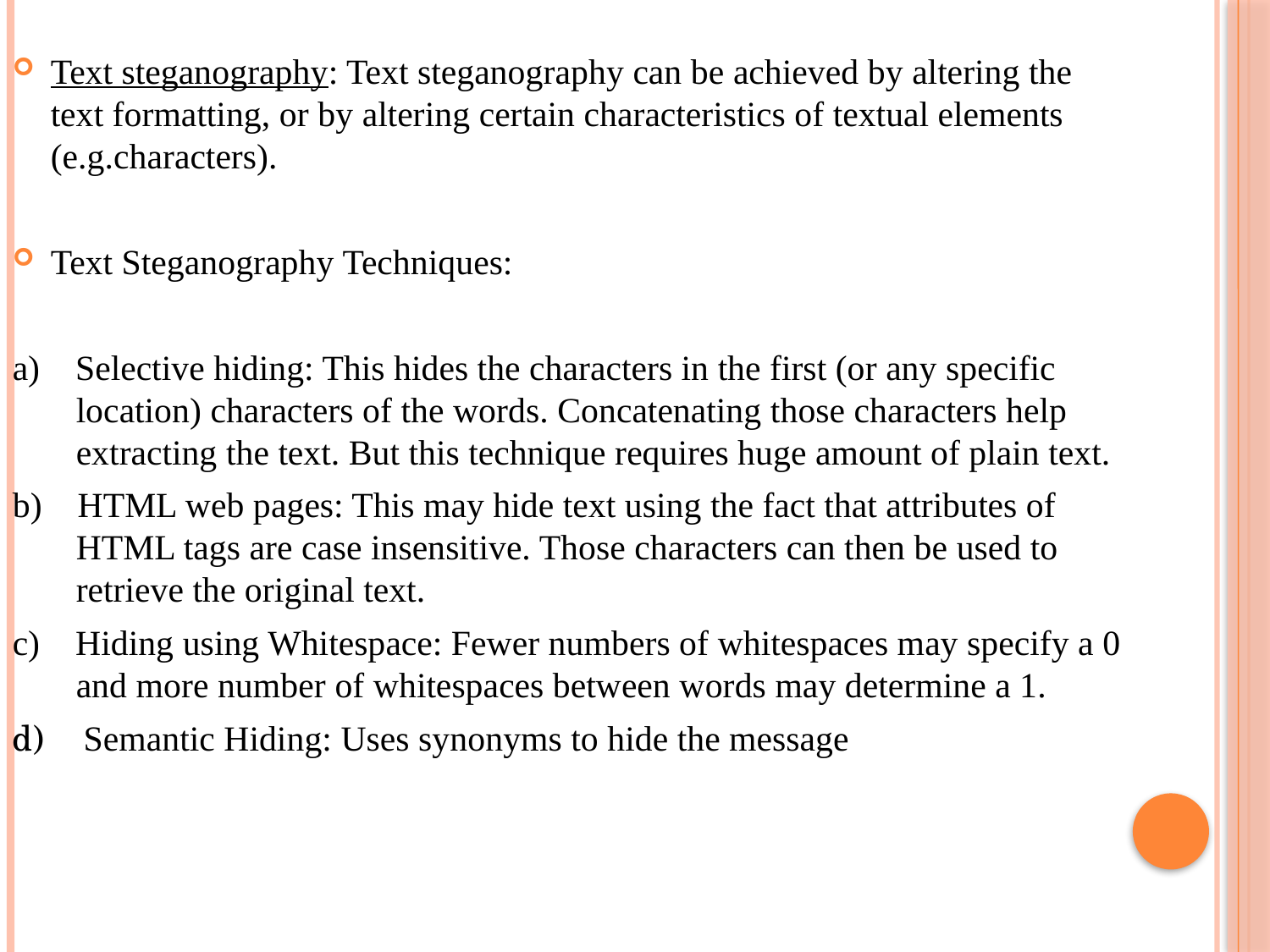

Text steganography: Text steganography can be achieved by altering the text formatting, or by altering certain characteristics of textual elements (e.g.characters).

Text Steganography Techniques:

a)    Selective hiding: This hides the characters in the first (or any specific location) characters of the words. Concatenating those characters help extracting the text. But this technique requires huge amount of plain text.
b)    HTML web pages: This may hide text using the fact that attributes of HTML tags are case insensitive. Those characters can then be used to retrieve the original text.
c)    Hiding using Whitespace: Fewer numbers of whitespaces may specify a 0 and more number of whitespaces between words may determine a 1.
d)    Semantic Hiding: Uses synonyms to hide the message